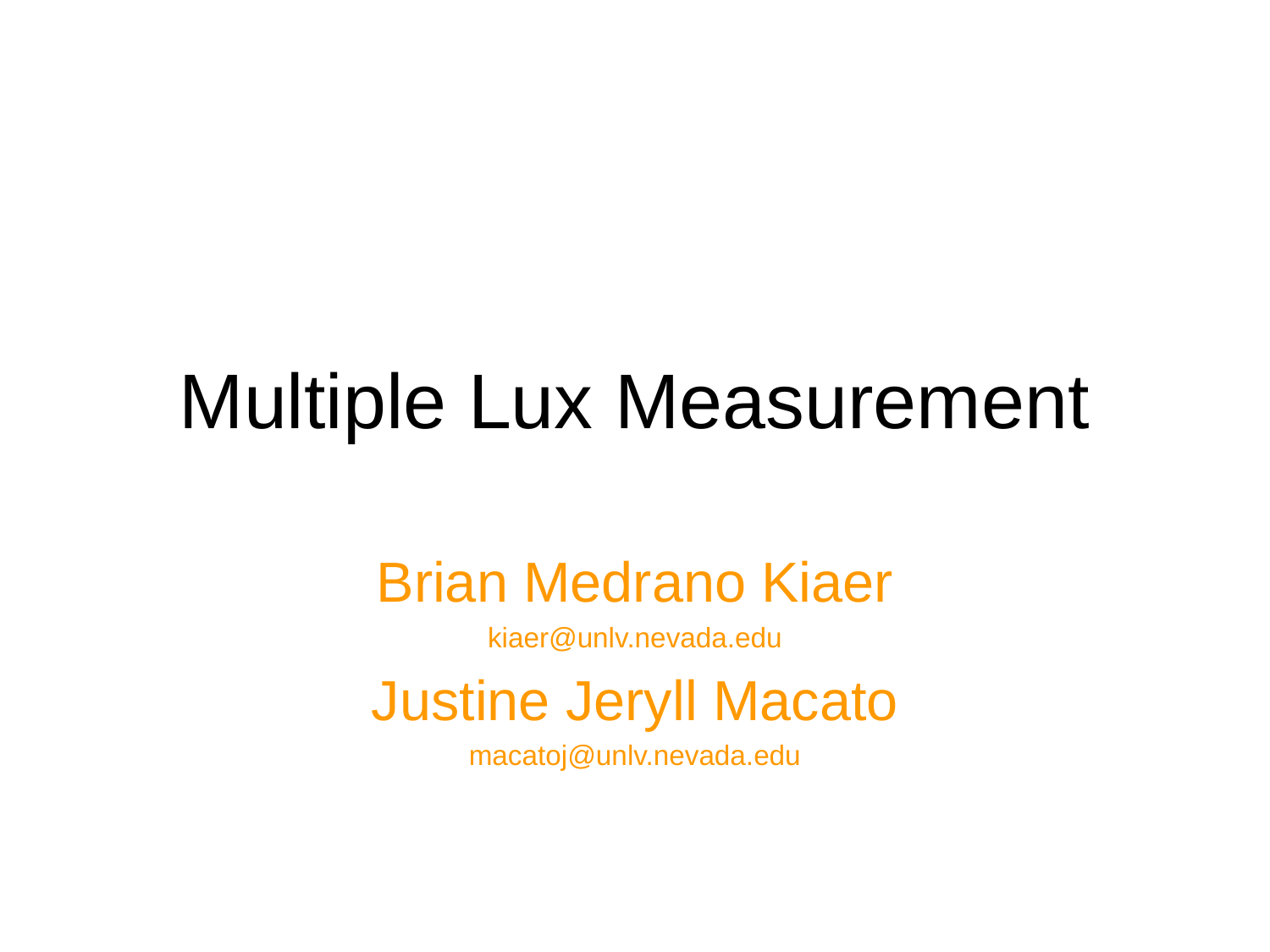

# Multiple Lux Measurement
Brian Medrano Kiaer
kiaer@unlv.nevada.edu
Justine Jeryll Macato
macatoj@unlv.nevada.edu